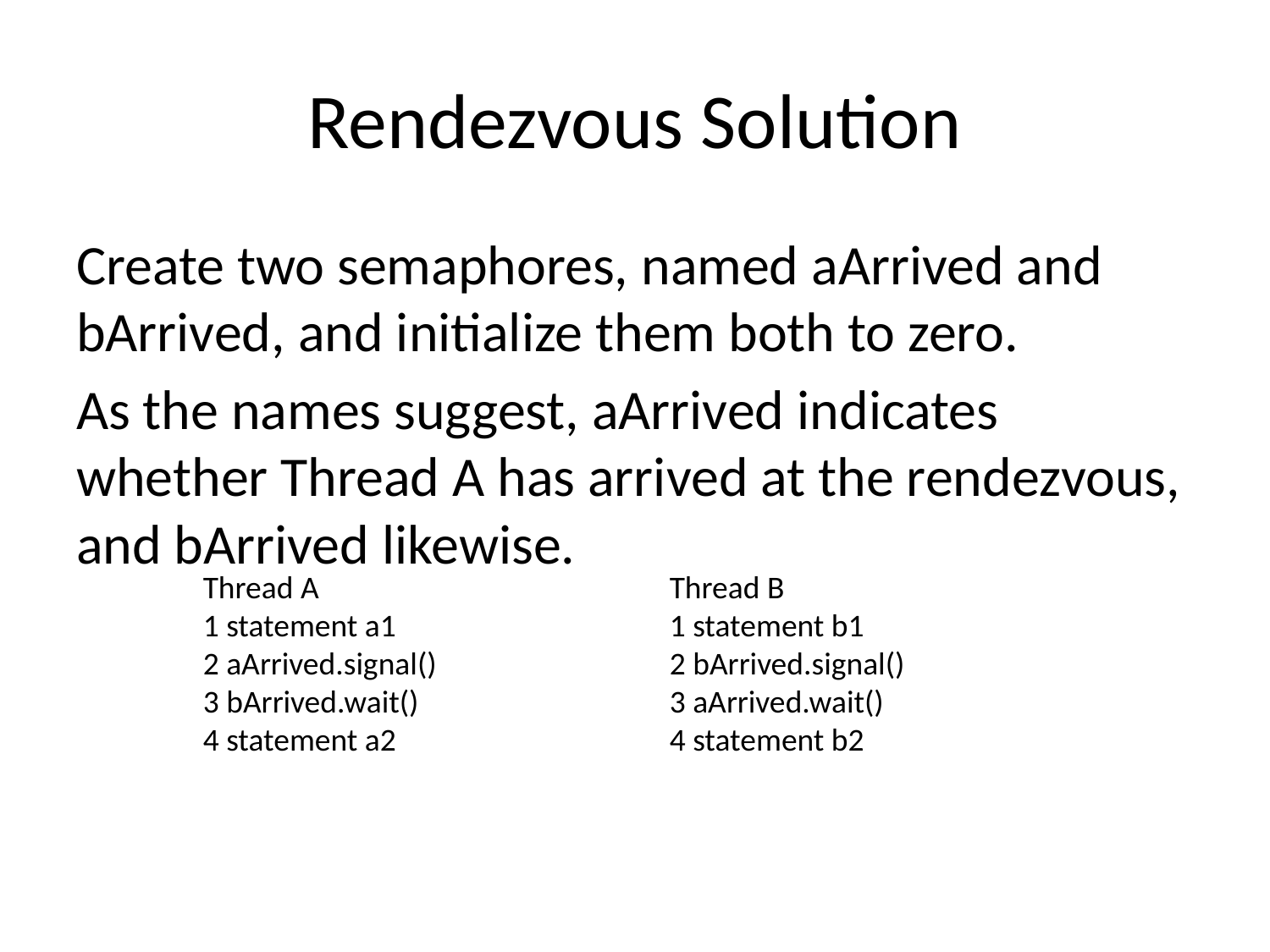

# Rendezvous Solution
Create two semaphores, named aArrived and bArrived, and initialize them both to zero.
As the names suggest, aArrived indicates whether Thread A has arrived at the rendezvous, and bArrived likewise.
Thread A
1 statement a1
2 aArrived.signal()
3 bArrived.wait()
4 statement a2
Thread B
1 statement b1
2 bArrived.signal()
3 aArrived.wait()
4 statement b2